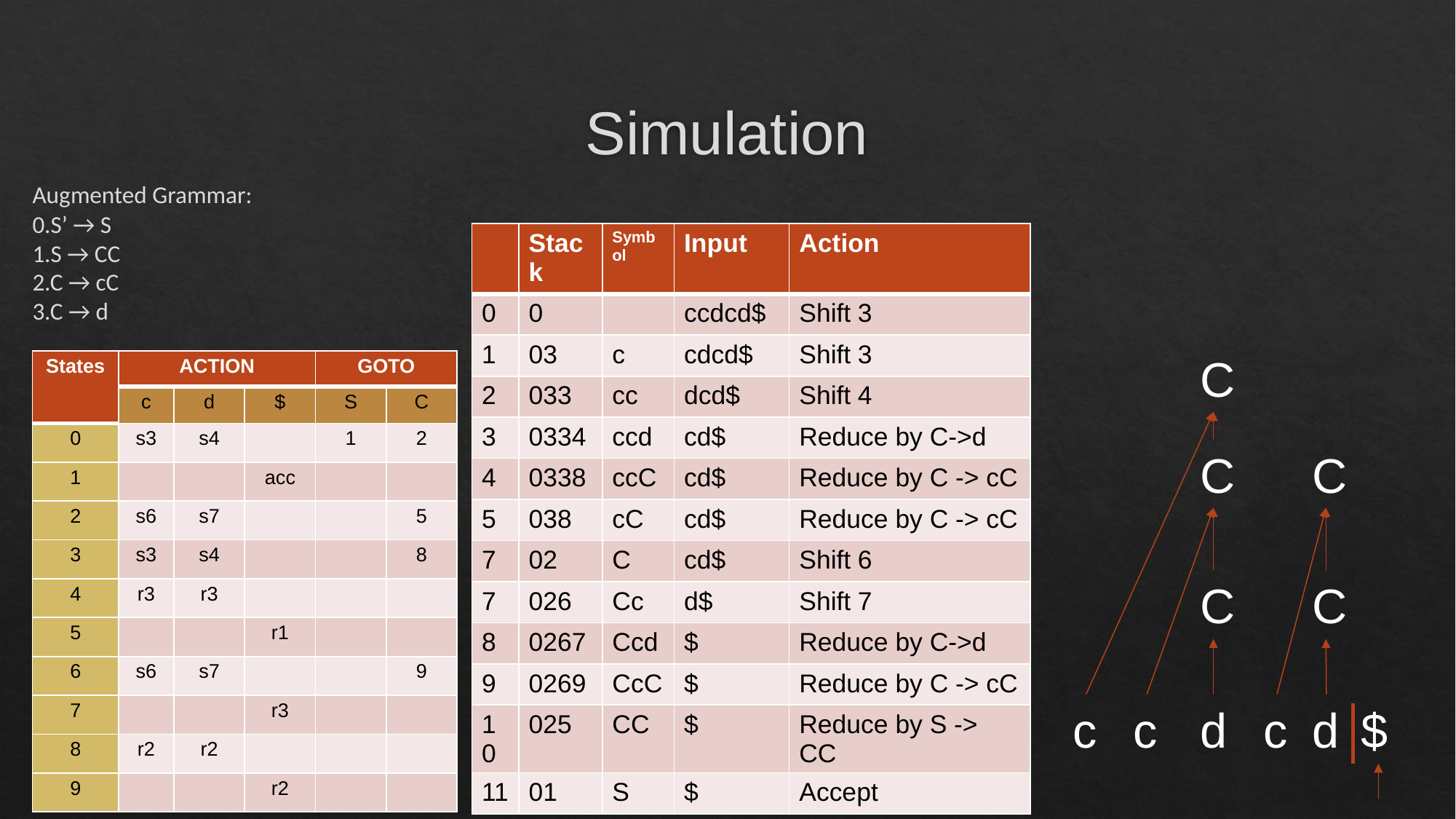

# Simulation
Augmented Grammar:
0.S’ → S
1.S → CC
2.C → cC
3.C → d
|  | Stack | Symbol | Input | Action |
| --- | --- | --- | --- | --- |
| 0 | 0 |  | ccdcd$ | Shift 3 |
| 1 | 03 | c | cdcd$ | Shift 3 |
| 2 | 033 | cc | dcd$ | Shift 4 |
| 3 | 0334 | ccd | cd$ | Reduce by C->d |
| 4 | 0338 | ccC | cd$ | Reduce by C -> cC |
| 5 | 038 | cC | cd$ | Reduce by C -> cC |
| 7 | 02 | C | cd$ | Shift 6 |
| 7 | 026 | Cc | d$ | Shift 7 |
| 8 | 0267 | Ccd | $ | Reduce by C->d |
| 9 | 0269 | CcC | $ | Reduce by C -> cC |
| 10 | 025 | CC | $ | Reduce by S -> CC |
| 11 | 01 | S | $ | Accept |
C
| States | ACTION |  |  | GOTO |  |
| --- | --- | --- | --- | --- | --- |
|  | c | d | $ | S | C |
| 0 | s3 | s4 |  | 1 | 2 |
| 1 |  |  | acc |  |  |
| 2 | s6 | s7 |  |  | 5 |
| 3 | s3 | s4 |  |  | 8 |
| 4 | r3 | r3 |  |  |  |
| 5 |  |  | r1 |  |  |
| 6 | s6 | s7 |  |  | 9 |
| 7 |  |  | r3 |  |  |
| 8 | r2 | r2 |  |  |  |
| 9 |  |  | r2 |  |  |
C
C
C
C
c
c
d
c
d
$